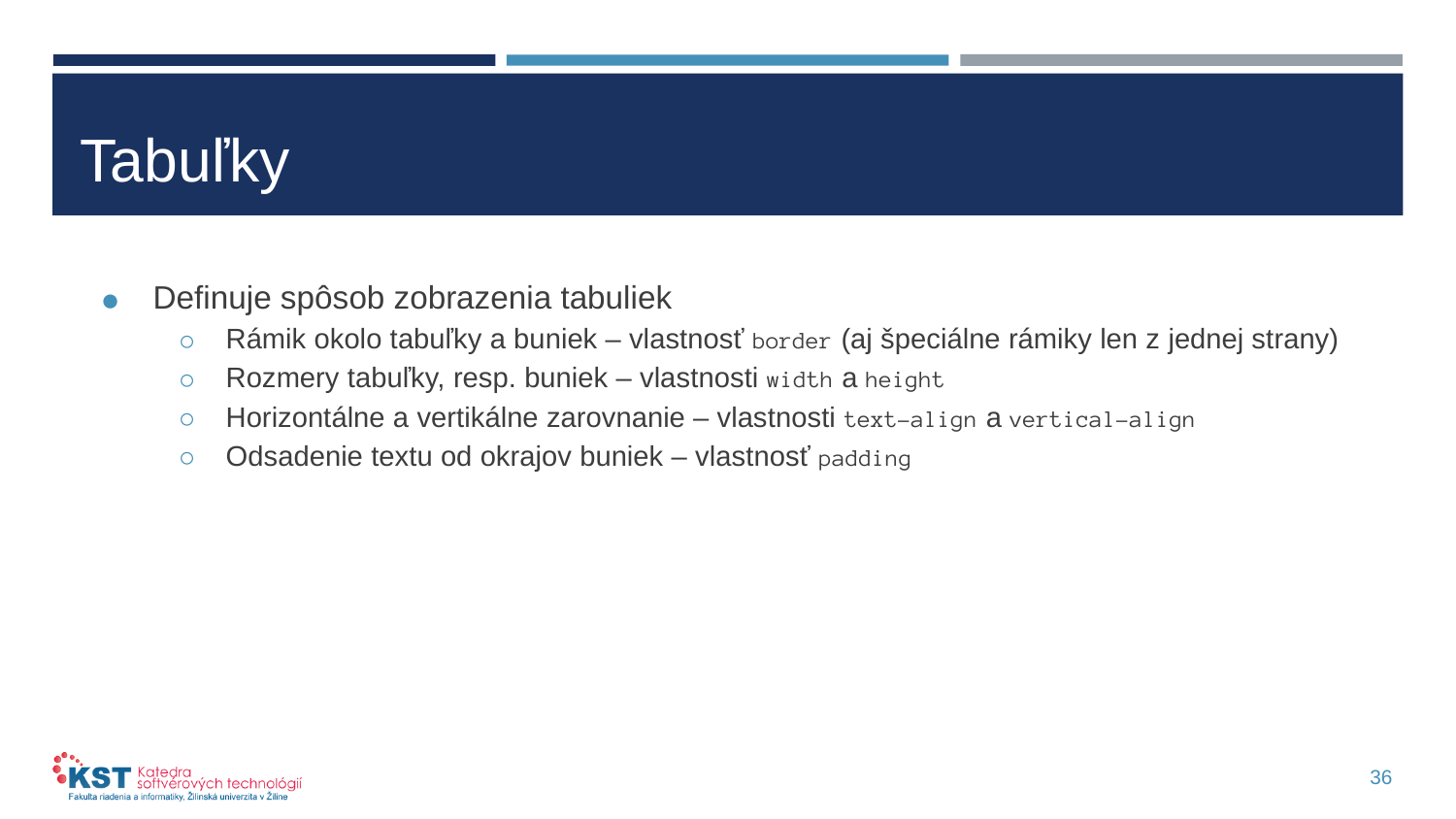

# Tabuľky
Definuje spôsob zobrazenia tabuliek
Rámik okolo tabuľky a buniek – vlastnosť border (aj špeciálne rámiky len z jednej strany)
Rozmery tabuľky, resp. buniek – vlastnosti width a height
Horizontálne a vertikálne zarovnanie – vlastnosti text-align a vertical-align
Odsadenie textu od okrajov buniek – vlastnosť padding

36